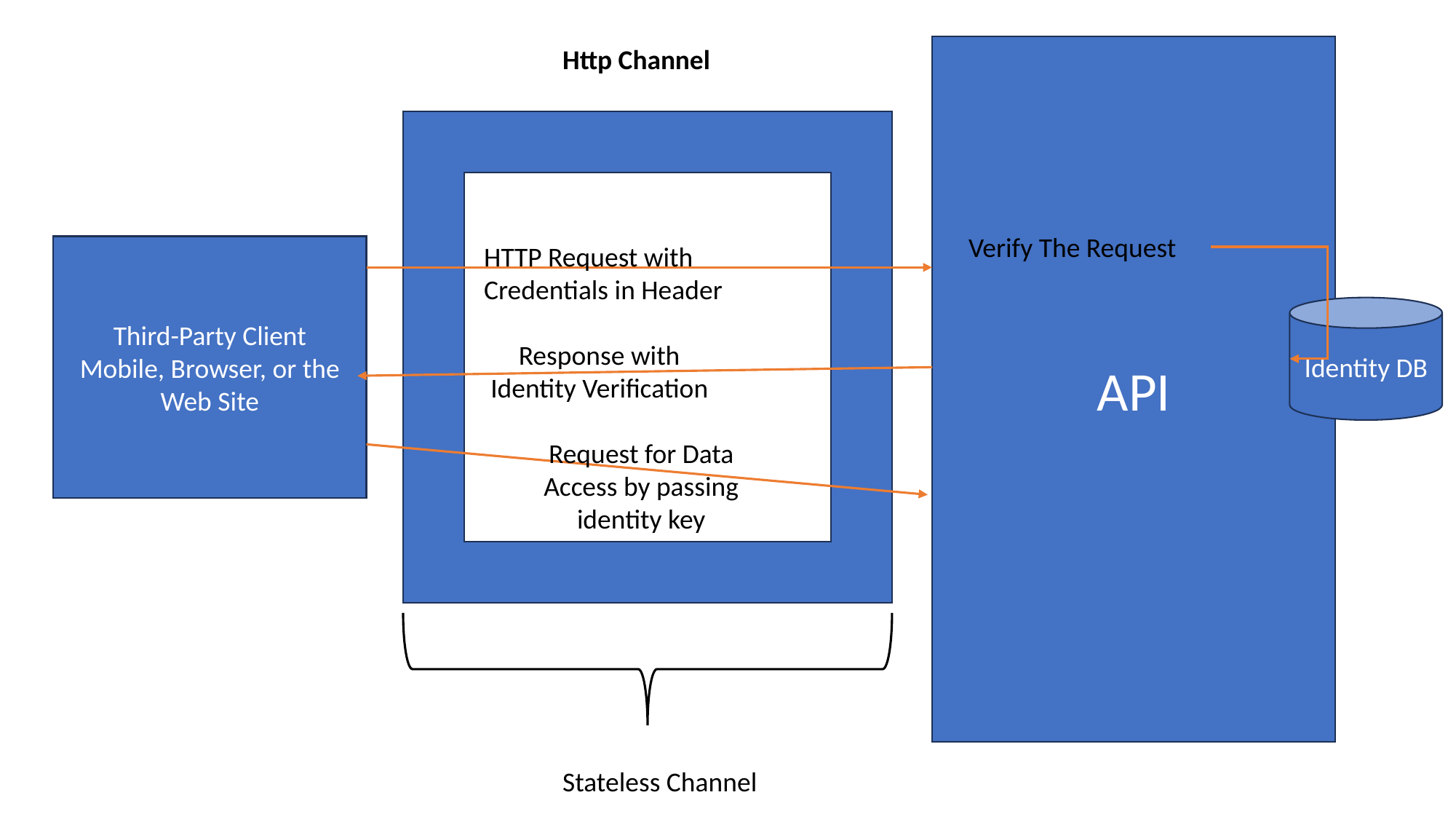

Http Channel
API

Verify The Request
HTTP Request with Credentials in Header
Third-Party Client
Mobile, Browser, or the Web Site
Identity DB
Response with Identity Verification

Request for Data Access by passing identity key
Stateless Channel